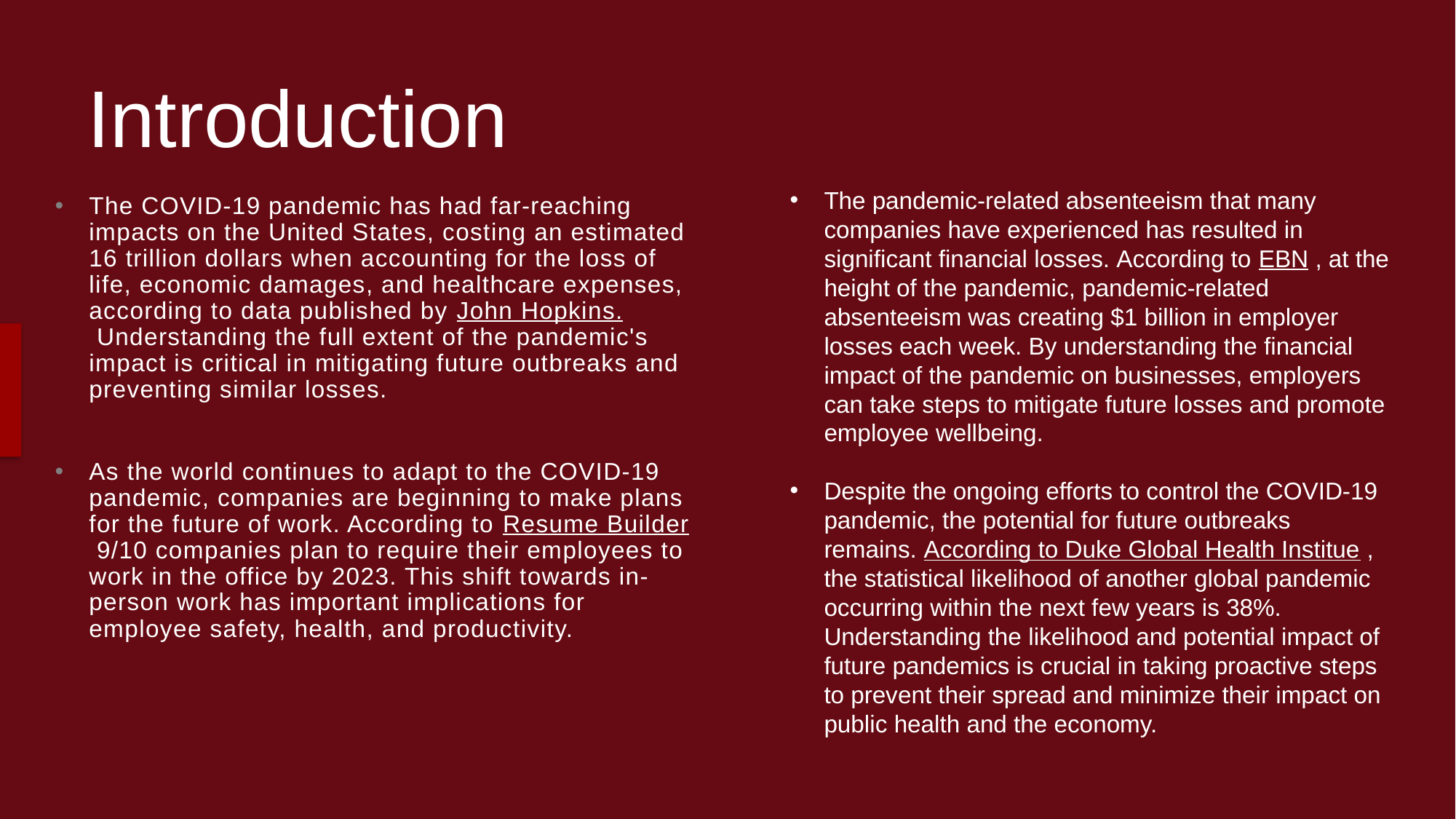

# Introduction
The COVID-19 pandemic has had far-reaching impacts on the United States, costing an estimated 16 trillion dollars when accounting for the loss of life, economic damages, and healthcare expenses, according to data published by John Hopkins. Understanding the full extent of the pandemic's impact is critical in mitigating future outbreaks and preventing similar losses.

As the world continues to adapt to the COVID-19 pandemic, companies are beginning to make plans for the future of work. According to Resume Builder 9/10 companies plan to require their employees to work in the office by 2023. This shift towards in-person work has important implications for employee safety, health, and productivity.

The pandemic-related absenteeism that many companies have experienced has resulted in significant financial losses. According to EBN , at the height of the pandemic, pandemic-related absenteeism was creating $1 billion in employer losses each week. By understanding the financial impact of the pandemic on businesses, employers can take steps to mitigate future losses and promote employee wellbeing.

Despite the ongoing efforts to control the COVID-19 pandemic, the potential for future outbreaks remains. According to Duke Global Health Institue , the statistical likelihood of another global pandemic occurring within the next few years is 38%. Understanding the likelihood and potential impact of future pandemics is crucial in taking proactive steps to prevent their spread and minimize their impact on public health and the economy.